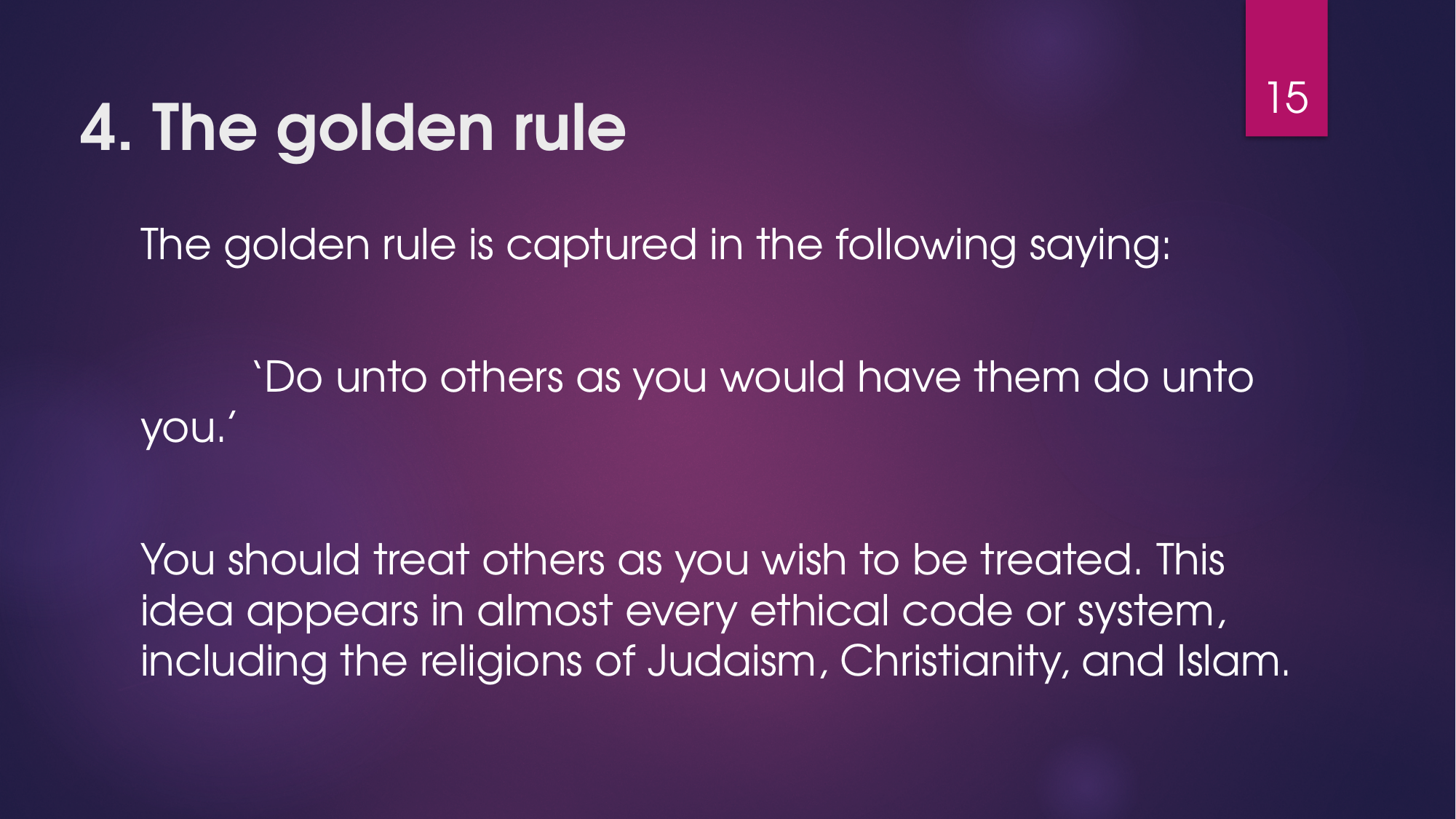

15
# 4. The golden rule
The golden rule is captured in the following saying:

	‘Do unto others as you would have them do unto you.’

You should treat others as you wish to be treated. This idea appears in almost every ethical code or system, including the religions of Judaism, Christianity, and Islam.